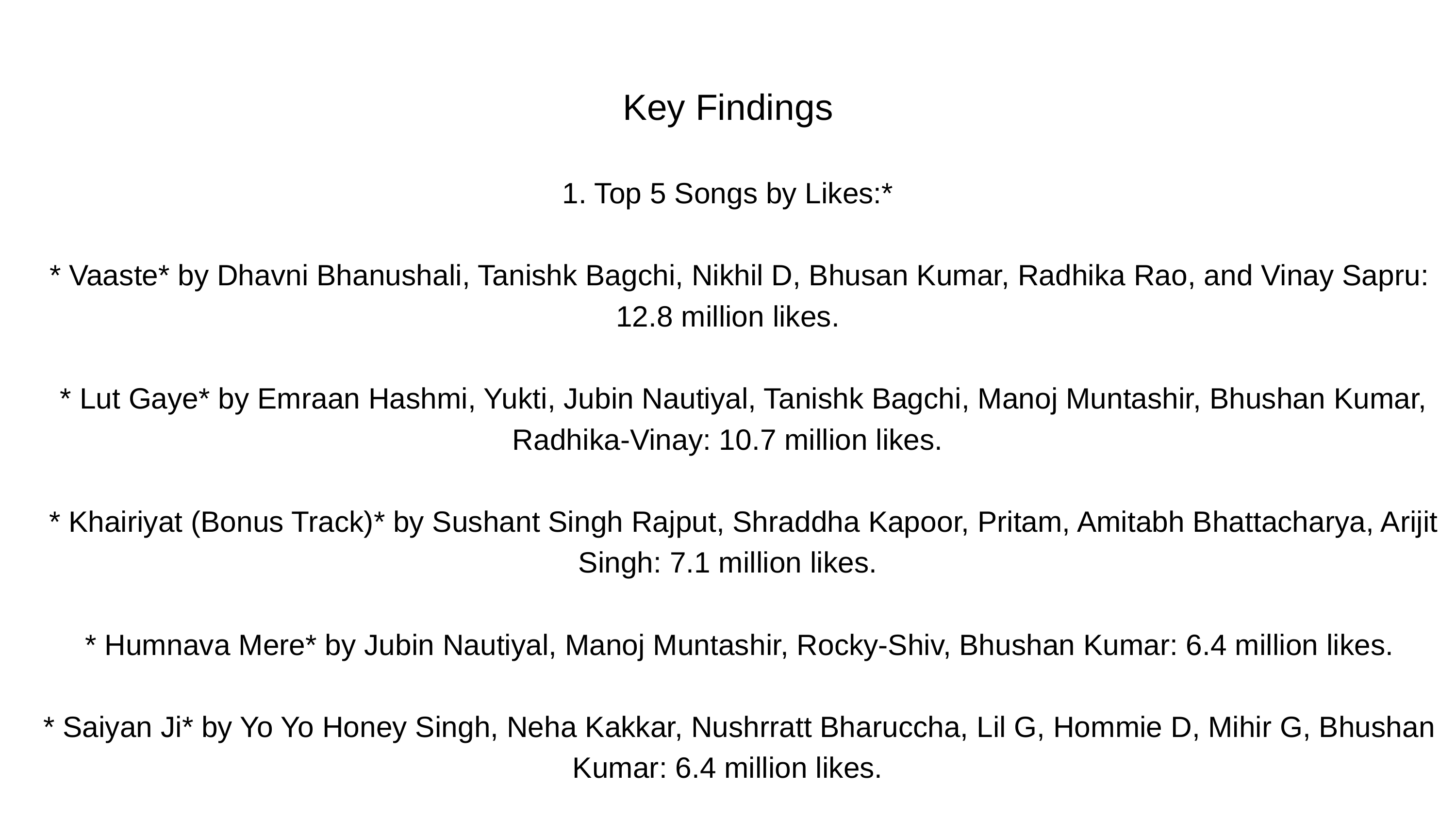

Key Findings

1. Top 5 Songs by Likes:*

   * Vaaste* by Dhavni Bhanushali, Tanishk Bagchi, Nikhil D, Bhusan Kumar, Radhika Rao, and Vinay Sapru: 12.8 million likes.

    * Lut Gaye* by Emraan Hashmi, Yukti, Jubin Nautiyal, Tanishk Bagchi, Manoj Muntashir, Bhushan Kumar, Radhika-Vinay: 10.7 million likes.

    * Khairiyat (Bonus Track)* by Sushant Singh Rajput, Shraddha Kapoor, Pritam, Amitabh Bhattacharya, Arijit Singh: 7.1 million likes.

   * Humnava Mere* by Jubin Nautiyal, Manoj Muntashir, Rocky-Shiv, Bhushan Kumar: 6.4 million likes.

   * Saiyan Ji* by Yo Yo Honey Singh, Neha Kakkar, Nushrratt Bharuccha, Lil G, Hommie D, Mihir G, Bhushan Kumar: 6.4 million likes.